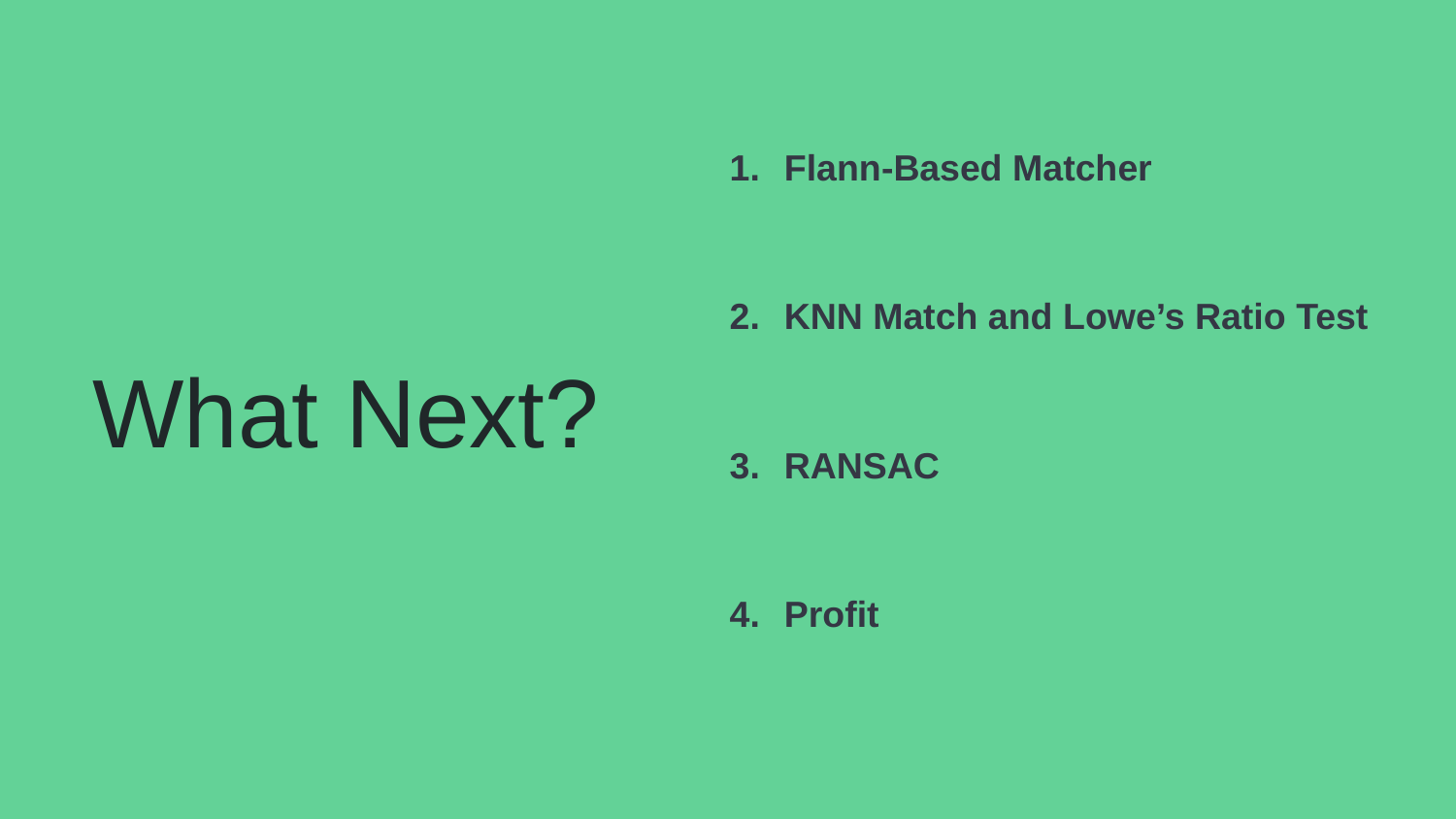

# What Next?
Flann-Based Matcher

KNN Match and Lowe’s Ratio Test

RANSAC

Profit